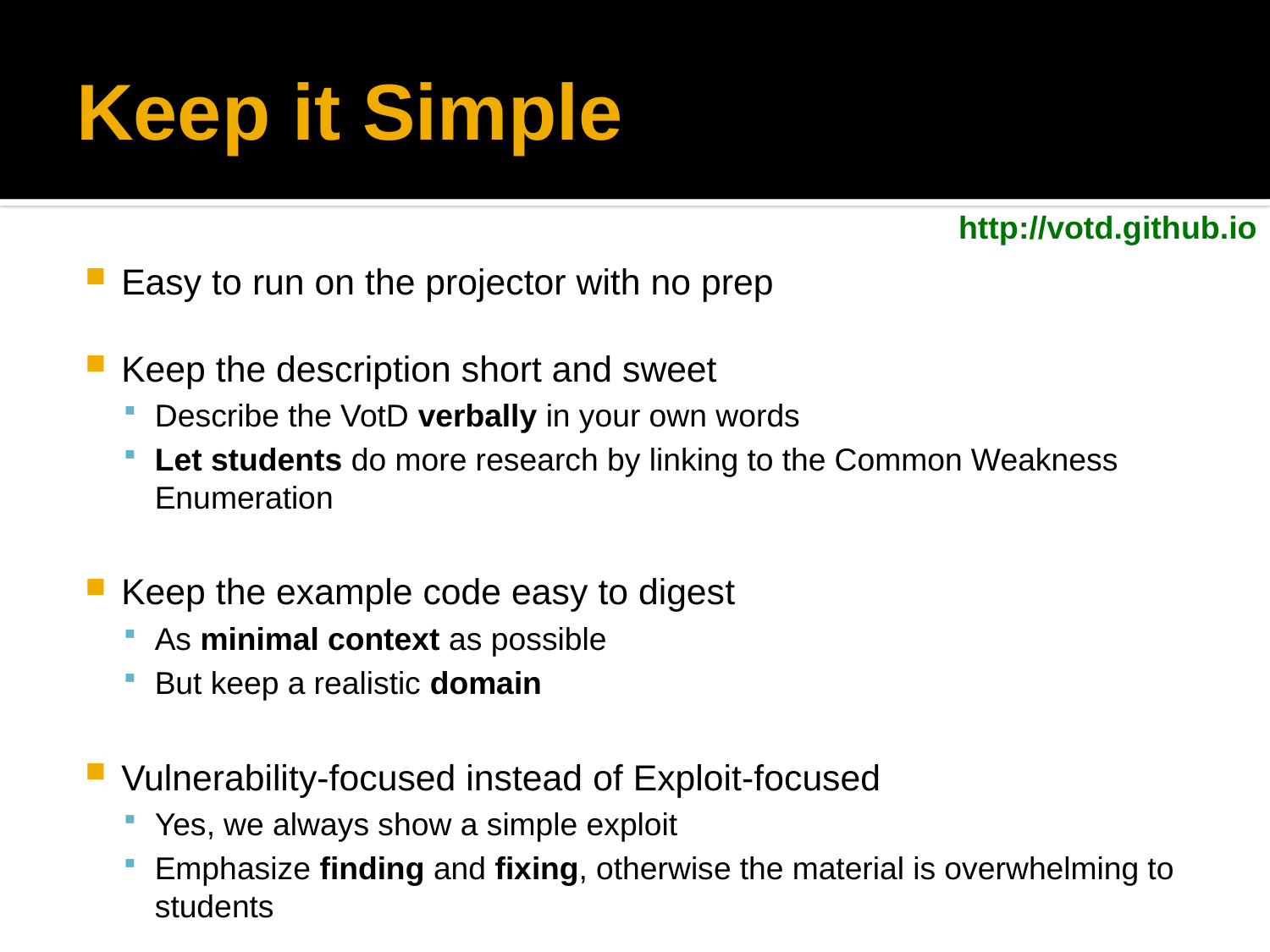

# Keep it Simple
Easy to run on the projector with no prep

Keep the description short and sweet
Describe the VotD verbally in your own words
Let students do more research by linking to the Common Weakness Enumeration

Keep the example code easy to digest
As minimal context as possible
But keep a realistic domain

Vulnerability-focused instead of Exploit-focused
Yes, we always show a simple exploit
Emphasize finding and fixing, otherwise the material is overwhelming to students